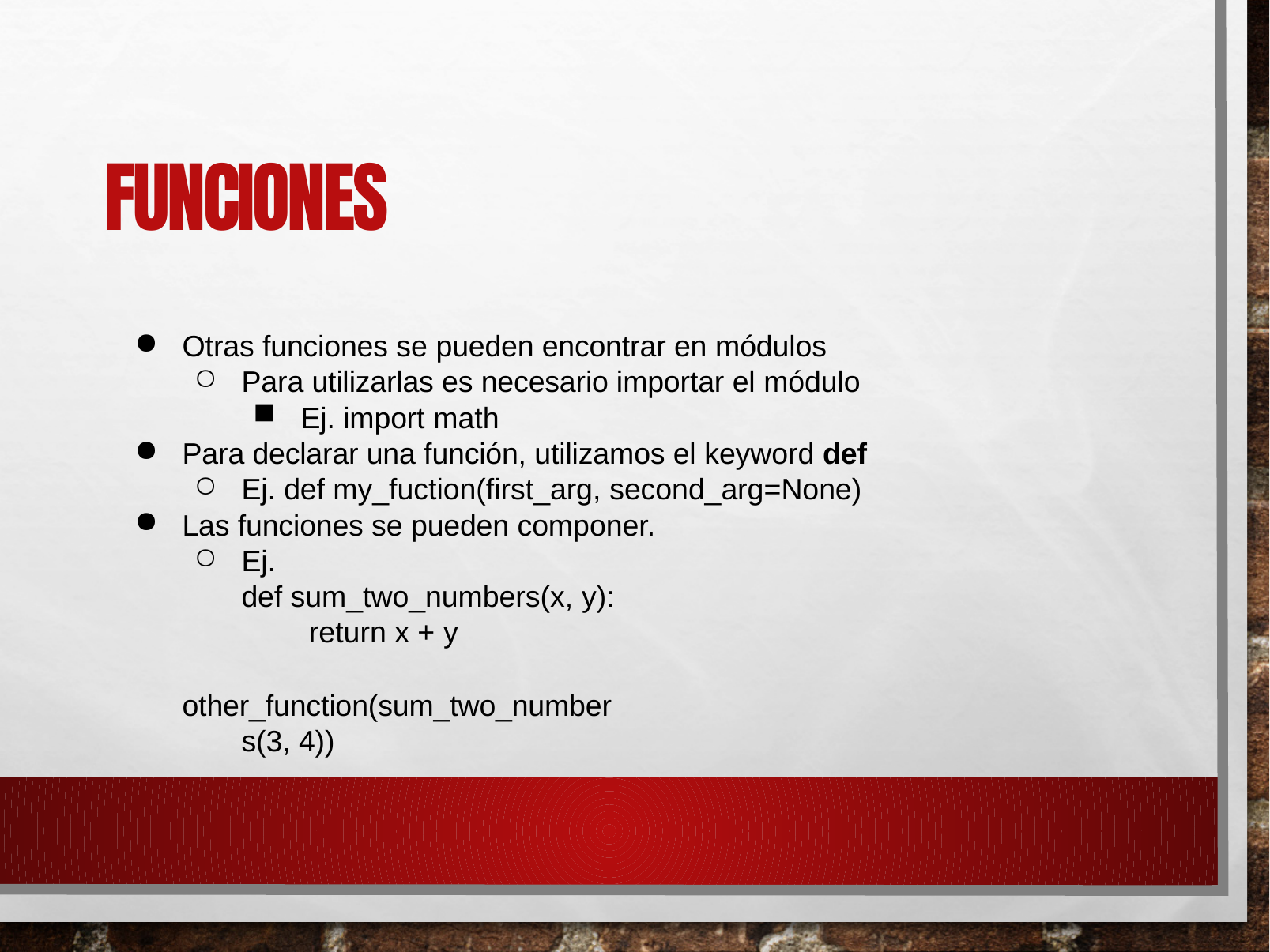

# Funciones
Otras funciones se pueden encontrar en módulos
Para utilizarlas es necesario importar el módulo
Ej. import math
Para declarar una función, utilizamos el keyword def
Ej. def my_fuction(first_arg, second_arg=None)
Las funciones se pueden componer.
Ej.
def sum_two_numbers(x, y):  return x + y

other_function(sum_two_numbers(3, 4))